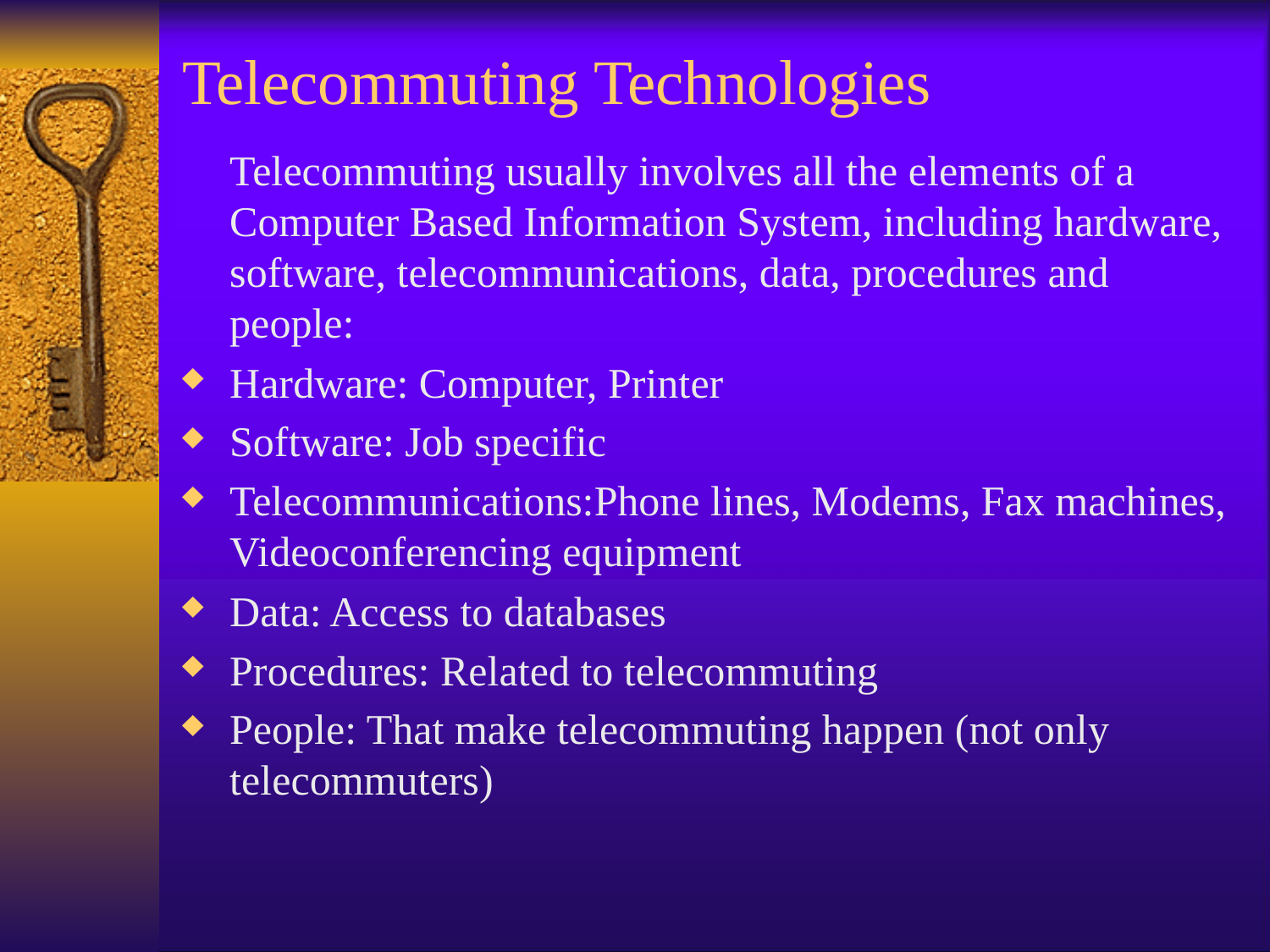

# Telecommuting Technologies
	Telecommuting usually involves all the elements of a Computer Based Information System, including hardware, software, telecommunications, data, procedures and people:
Hardware: Computer, Printer
Software: Job specific
Telecommunications:Phone lines, Modems, Fax machines, Videoconferencing equipment
Data: Access to databases
Procedures: Related to telecommuting
People: That make telecommuting happen (not only telecommuters)